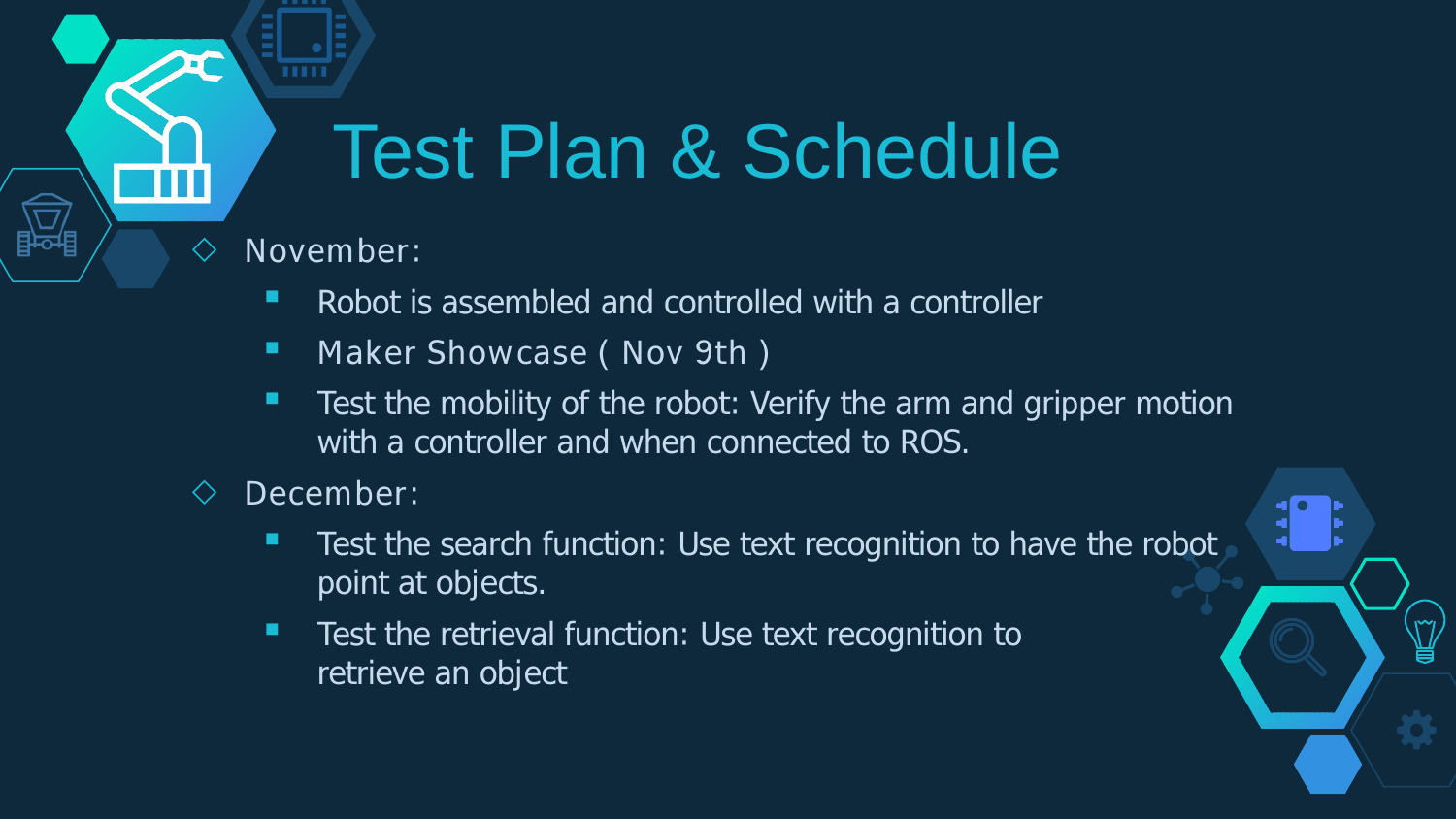

# Test Plan & Schedule

November:
Robot is assembled and controlled with a controller
Maker Showcase ( Nov 9th )
Test the mobility of the robot: Verify the arm and gripper motion with a controller and when connected to ROS.
December:
Test the search function: Use text recognition to have the robot point at objects.
Test the retrieval function: Use text recognition to
retrieve an object